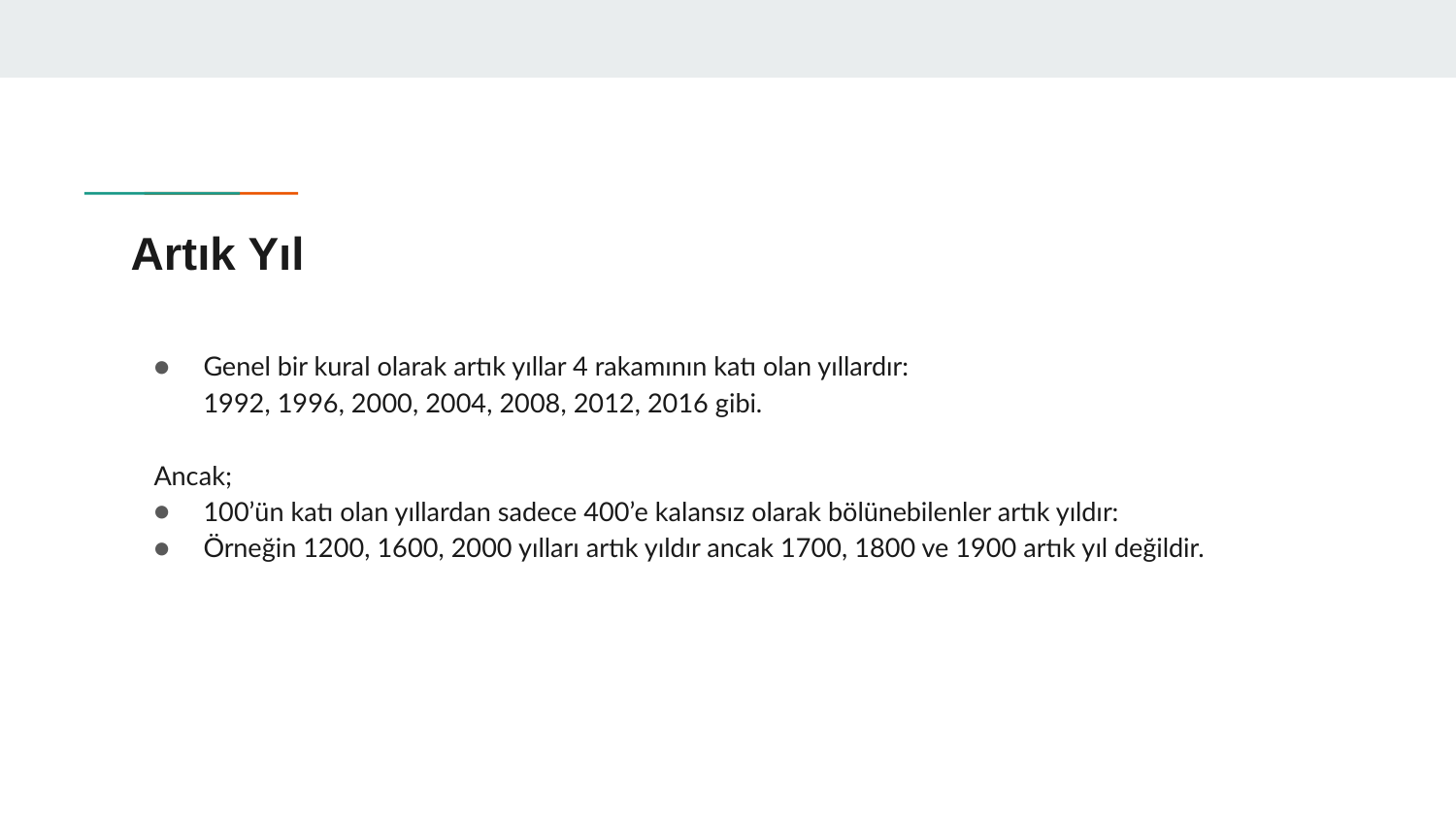

# Artık Yıl
Genel bir kural olarak artık yıllar 4 rakamının katı olan yıllardır:
1992, 1996, 2000, 2004, 2008, 2012, 2016 gibi.
Ancak;
100’ün katı olan yıllardan sadece 400’e kalansız olarak bölünebilenler artık yıldır:
Örneğin 1200, 1600, 2000 yılları artık yıldır ancak 1700, 1800 ve 1900 artık yıl değildir.